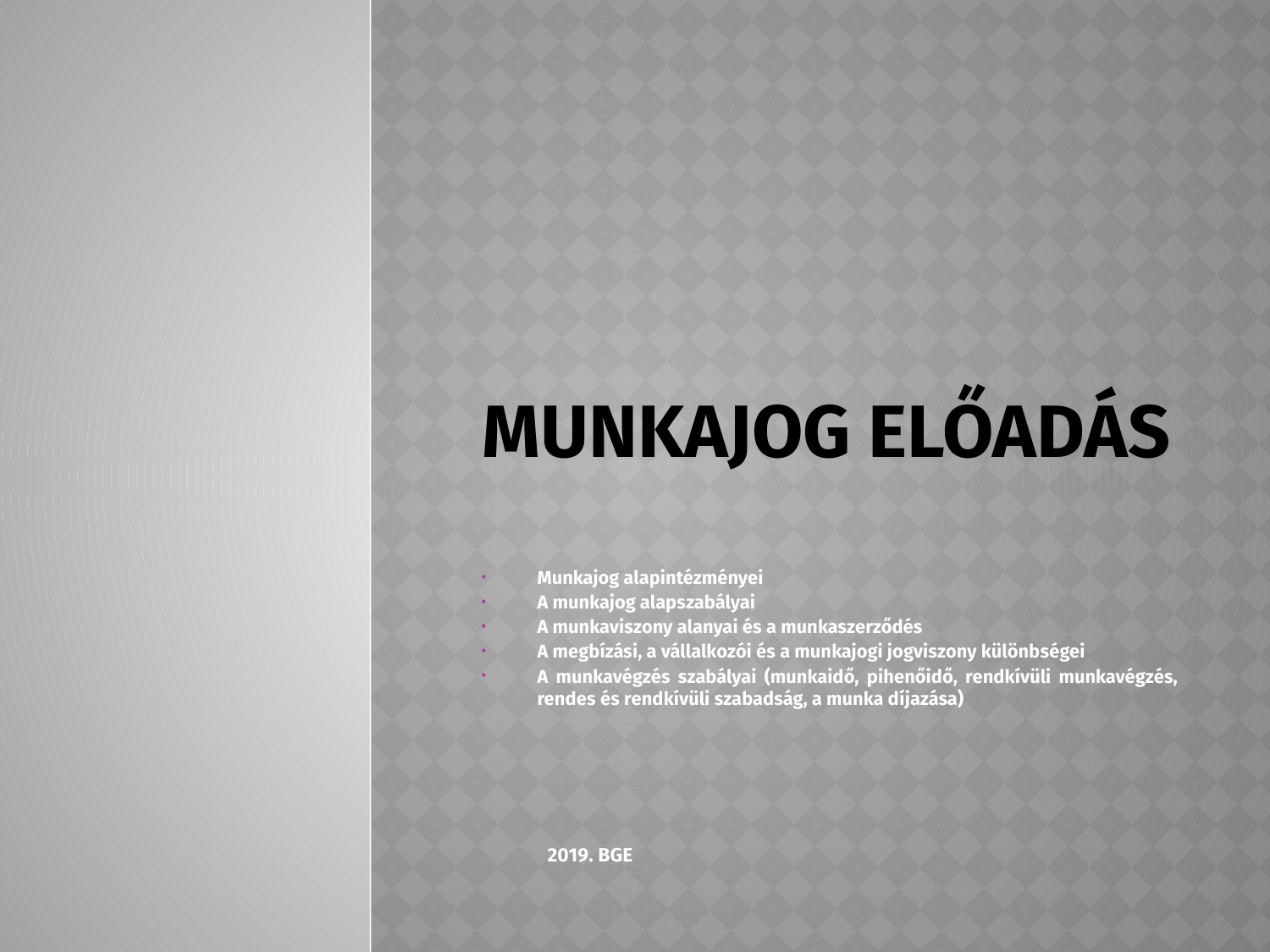

# Munkajog előadás
Munkajog alapintézményei
A munkajog alapszabályai
A munkaviszony alanyai és a munkaszerződés
A megbízási, a vállalkozói és a munkajogi jogviszony különbségei
A munkavégzés szabályai (munkaidő, pihenőidő, rendkívüli munkavégzés, rendes és rendkívüli szabadság, a munka díjazása)

2019. BGE